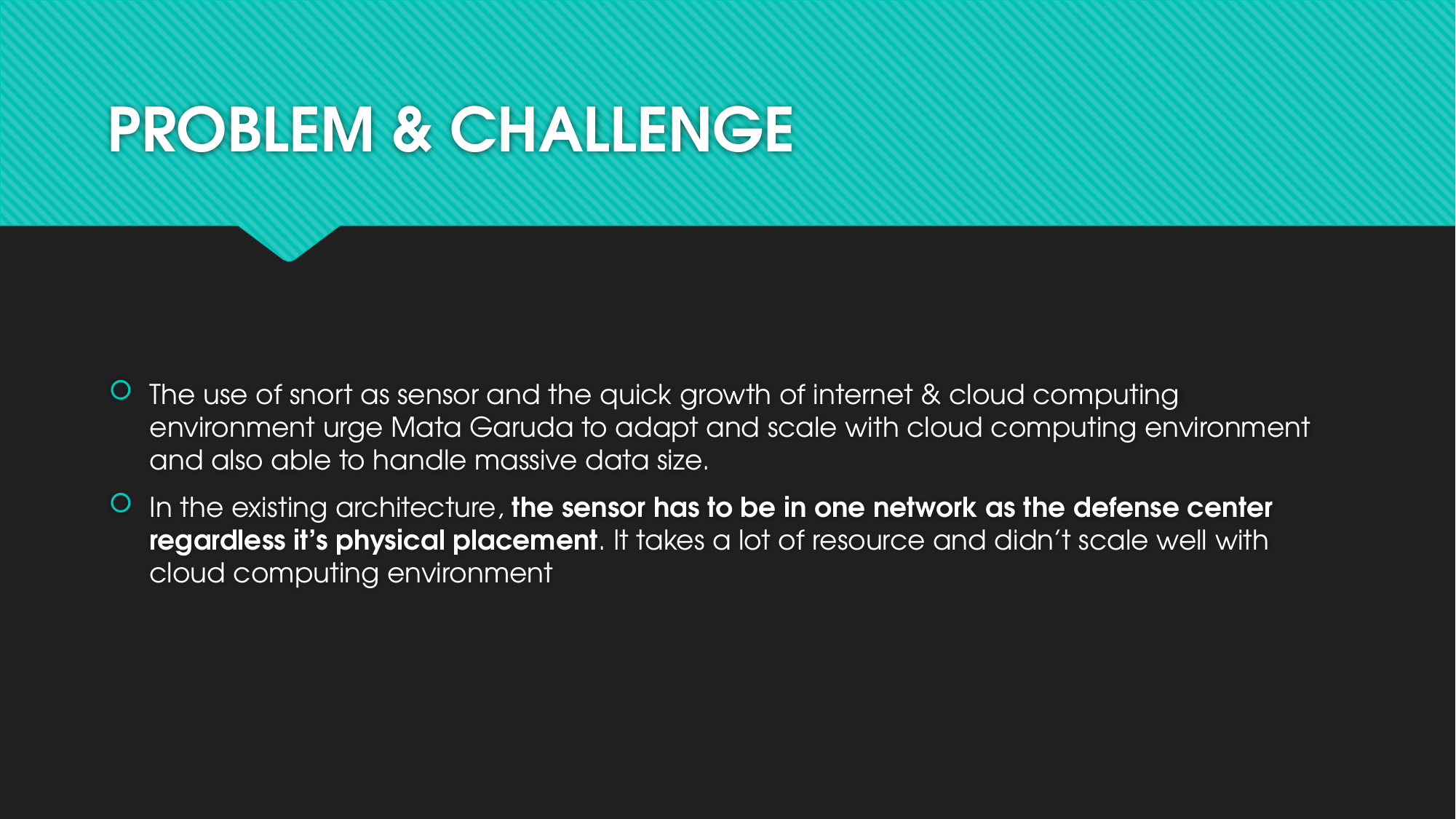

# PROBLEM & CHALLENGE
The use of snort as sensor and the quick growth of internet & cloud computing environment urge Mata Garuda to adapt and scale with cloud computing environment and also able to handle massive data size.
In the existing architecture, the sensor has to be in one network as the defense center regardless it’s physical placement. It takes a lot of resource and didn’t scale well with cloud computing environment